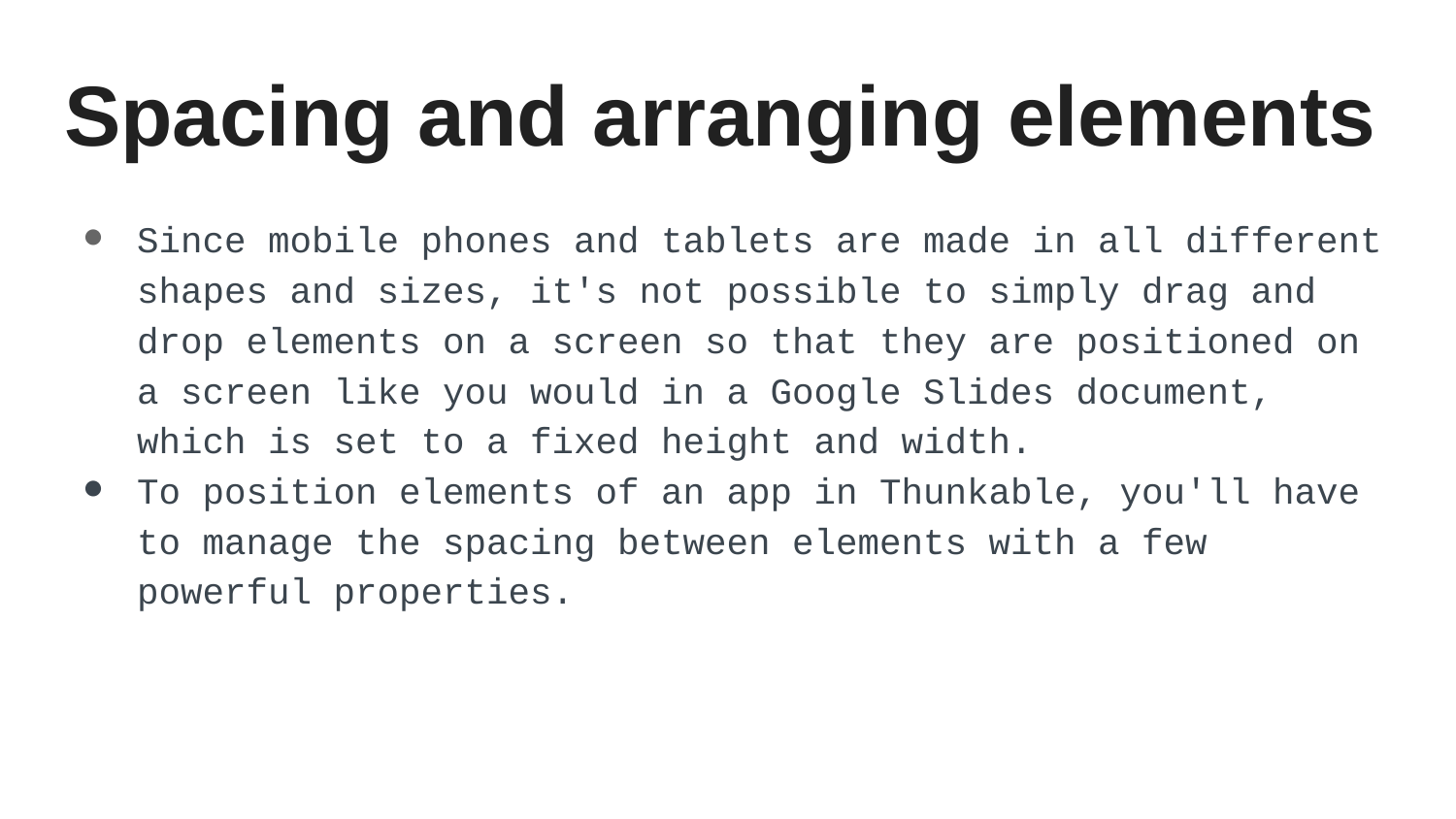

# Spacing and arranging elements
Since mobile phones and tablets are made in all different shapes and sizes, it's not possible to simply drag and drop elements on a screen so that they are positioned on a screen like you would in a Google Slides document, which is set to a fixed height and width.
To position elements of an app in Thunkable, you'll have to manage the spacing between elements with a few powerful properties.